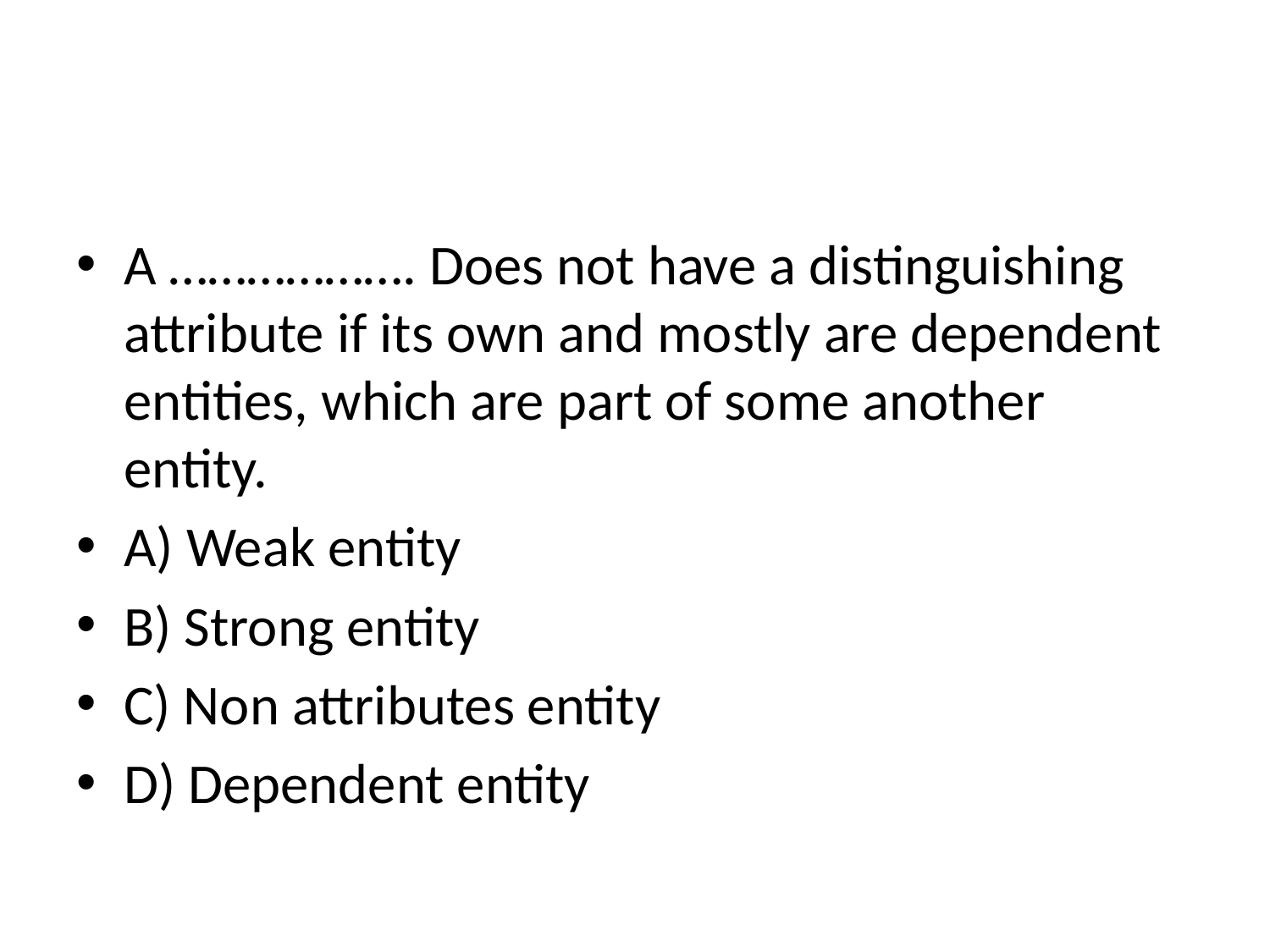

#
A ………………. Does not have a distinguishing attribute if its own and mostly are dependent entities, which are part of some another entity.
A) Weak entity
B) Strong entity
C) Non attributes entity
D) Dependent entity